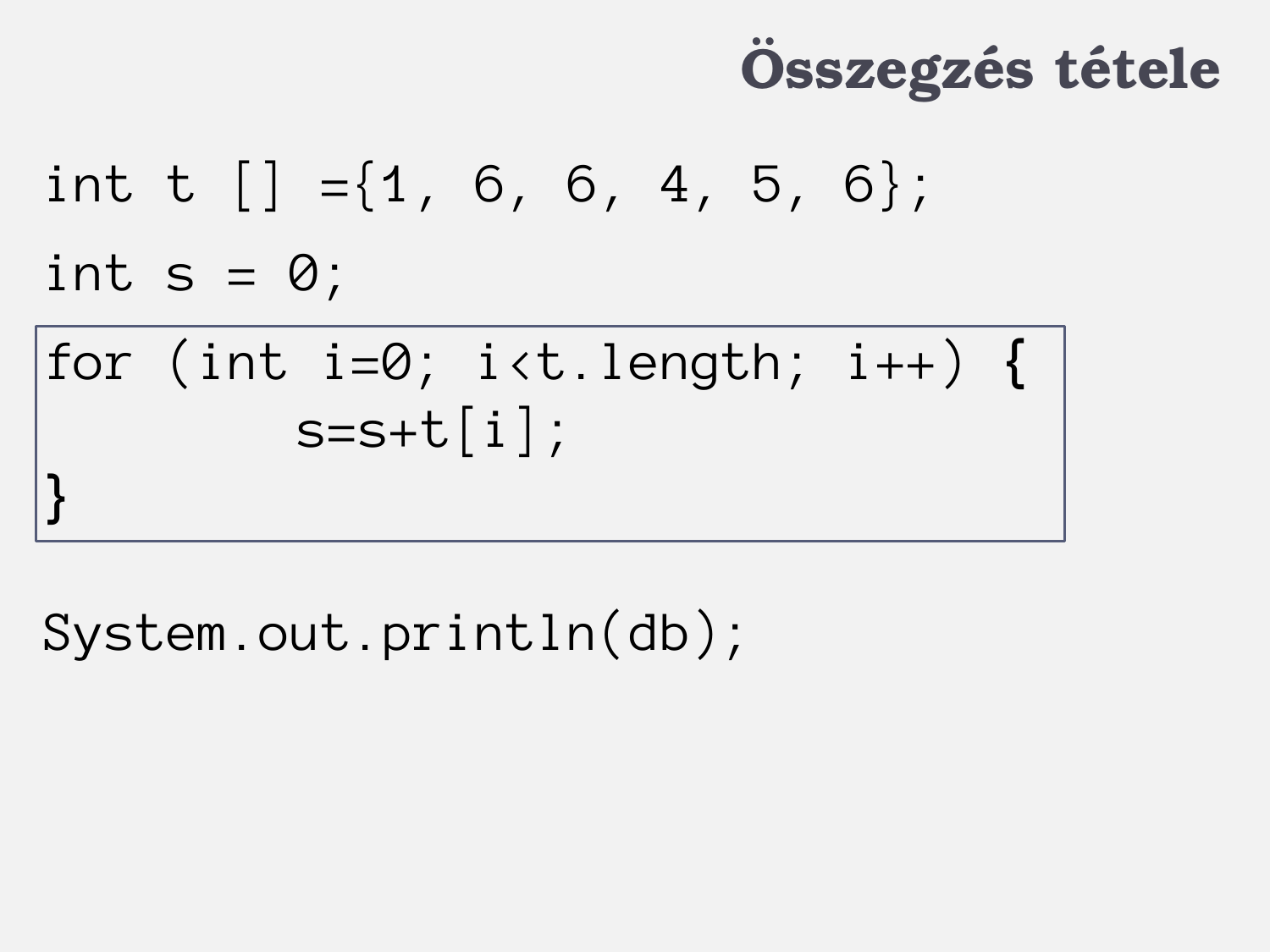

# Összegzés tétele
int t [] ={1, 6, 6, 4, 5, 6};
int s = 0;
for (int i=0; i<t.length; i++) {
		s=s+t[i];
}

System.out.println(db);